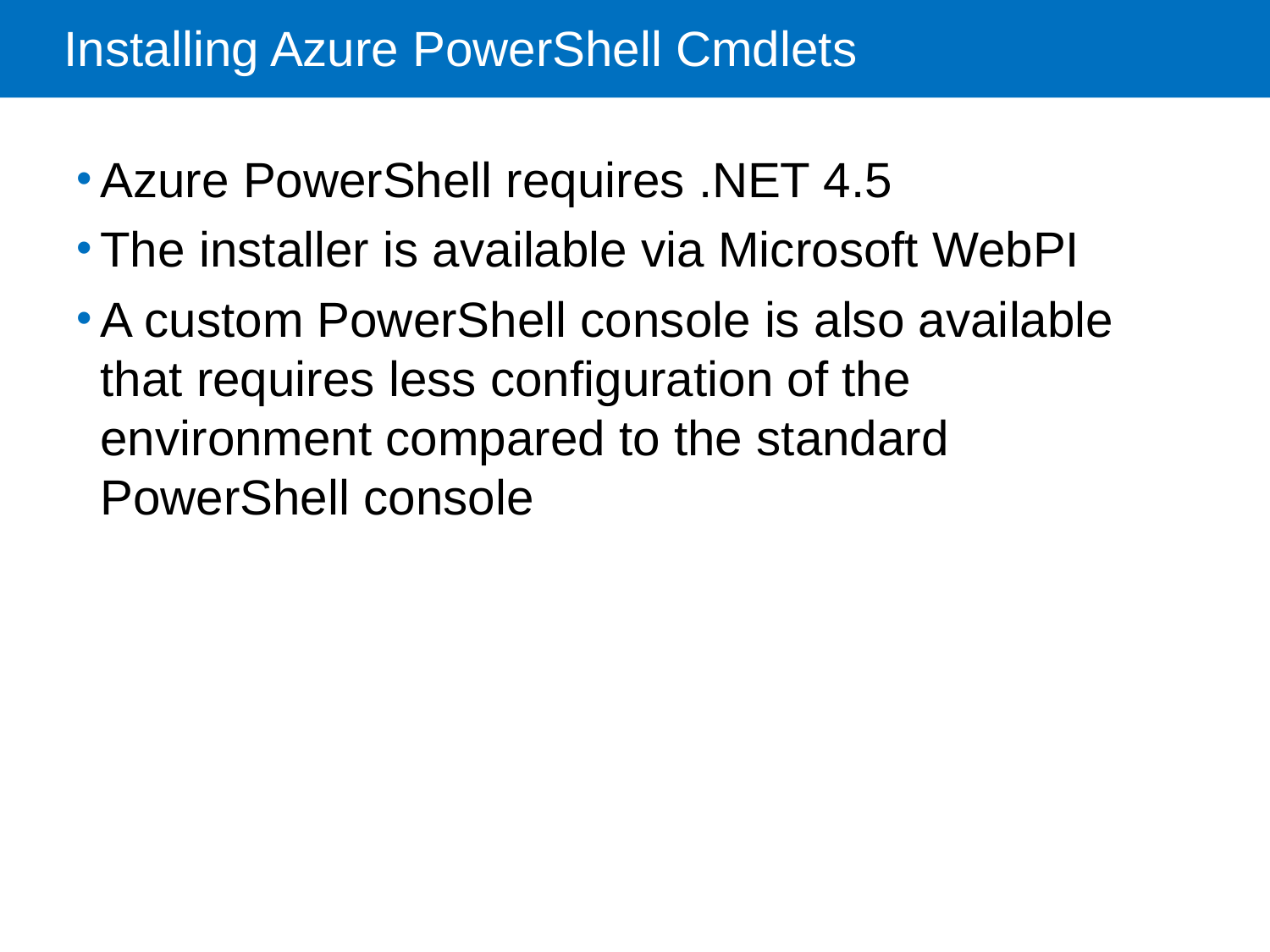

# Installing Azure PowerShell Cmdlets
Azure PowerShell requires .NET 4.5
The installer is available via Microsoft WebPI
A custom PowerShell console is also available that requires less configuration of the environment compared to the standard PowerShell console